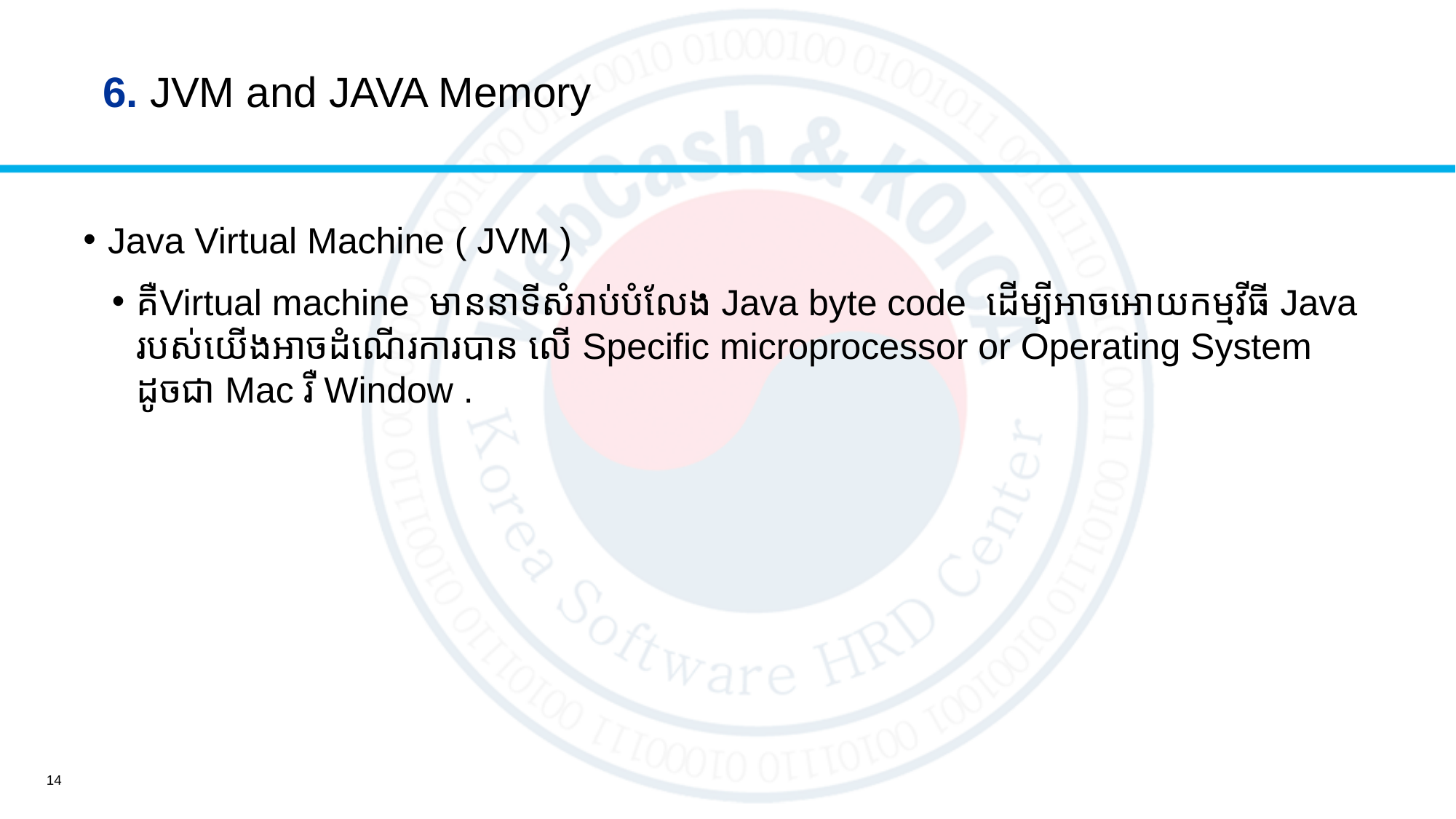

6. JVM and JAVA Memory
Java Virtual Machine ( JVM )
គឺVirtual machine  មាននាទីសំរាប់បំលែង Java byte code  ដើម្បីអាចអោយកម្មវីធី Java របស់យើងអាចដំណើរការបាន លើ Specific microprocessor or Operating System ដូចជា Mac រឺ Window .

14